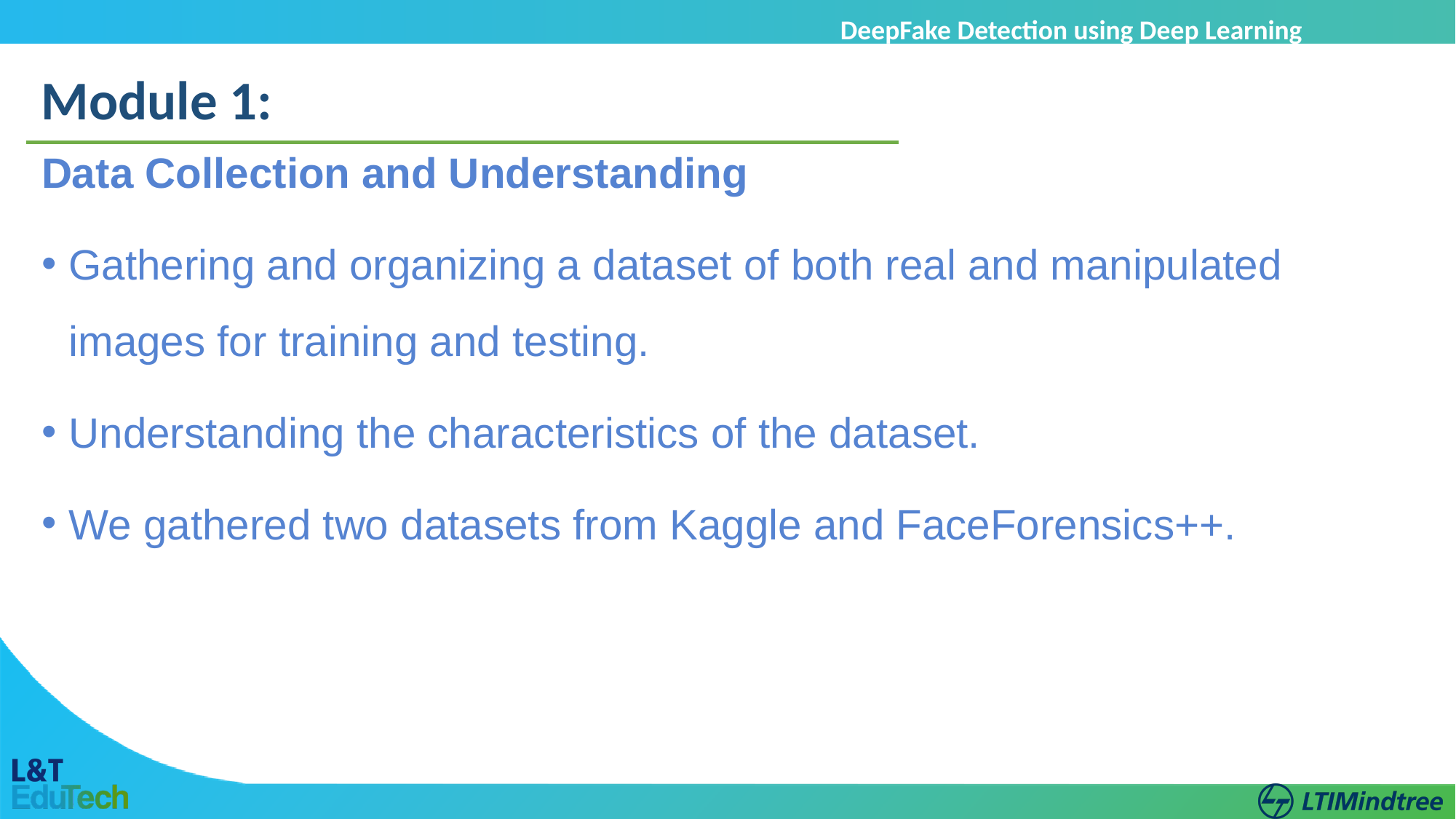

DeepFake Detection using Deep Learning
Module 1:
Data Collection and Understanding
Gathering and organizing a dataset of both real and manipulated images for training and testing.
Understanding the characteristics of the dataset.
We gathered two datasets from Kaggle and FaceForensics++.